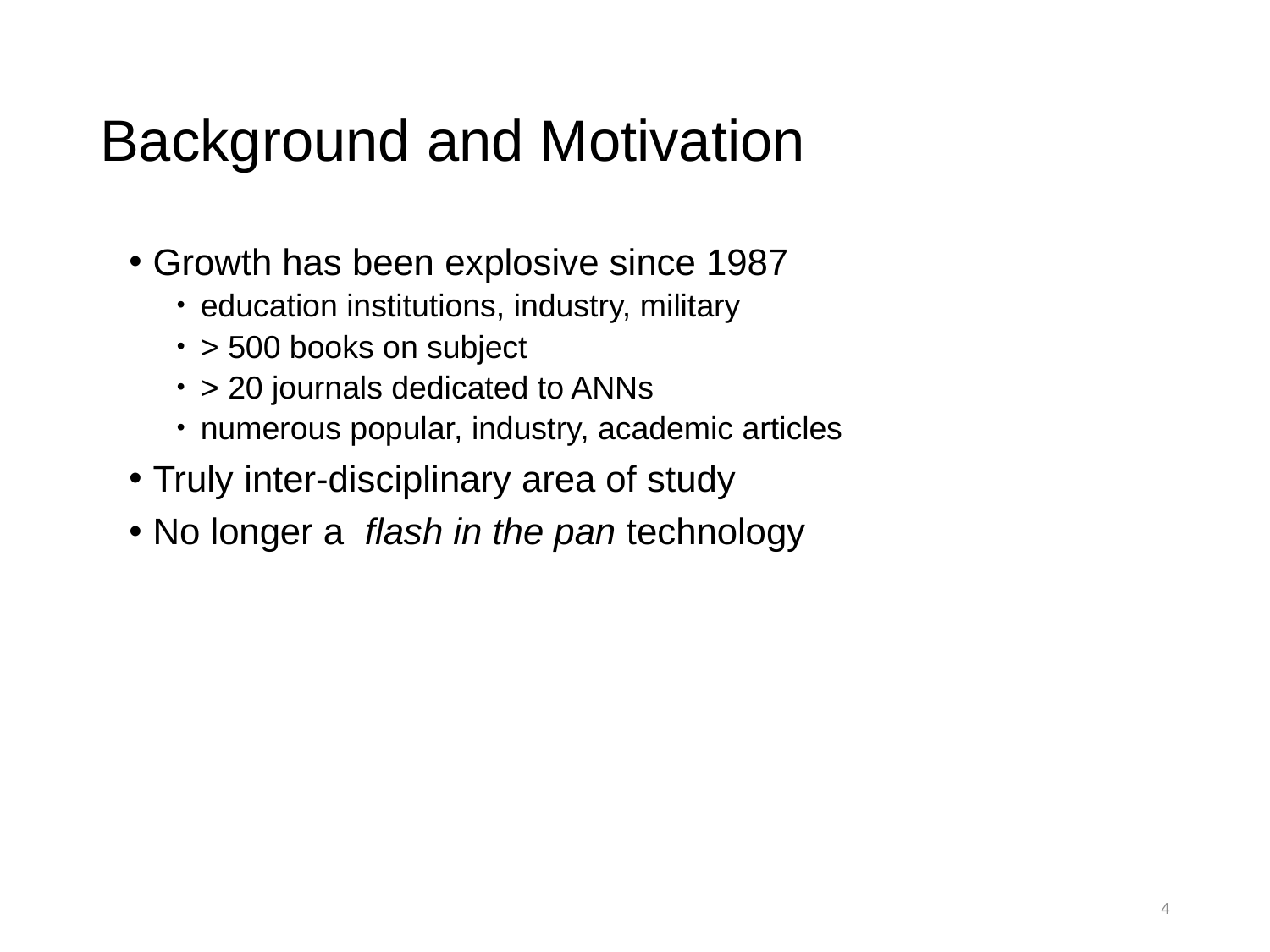

# Background and Motivation
Growth has been explosive since 1987
education institutions, industry, military
> 500 books on subject
> 20 journals dedicated to ANNs
numerous popular, industry, academic articles
Truly inter-disciplinary area of study
No longer a  flash in the pan technology
4